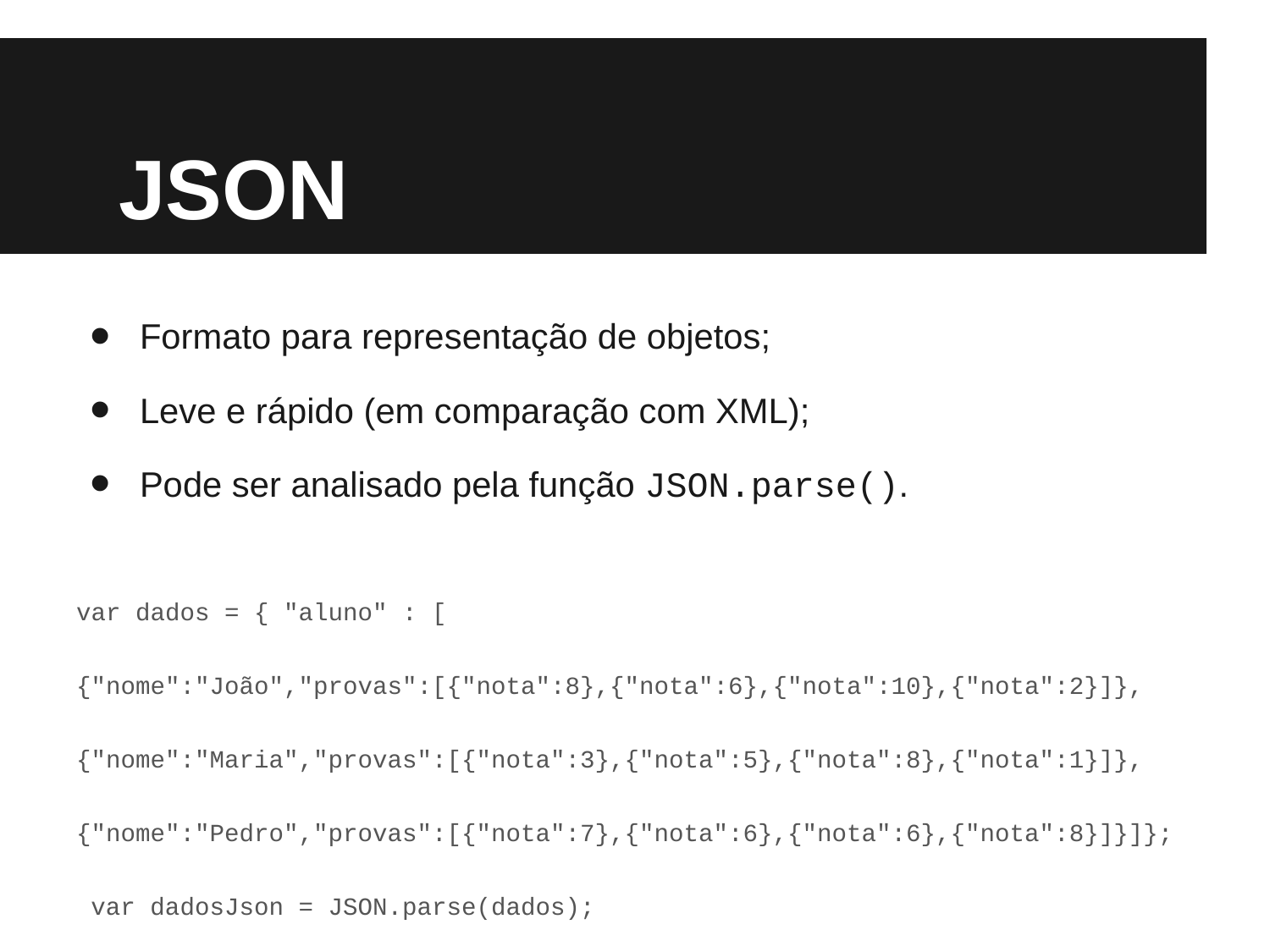

# JSON
Formato para representação de objetos;
Leve e rápido (em comparação com XML);
Pode ser analisado pela função JSON.parse().

var dados = { "aluno" : [
{"nome":"João","provas":[{"nota":8},{"nota":6},{"nota":10},{"nota":2}]},
{"nome":"Maria","provas":[{"nota":3},{"nota":5},{"nota":8},{"nota":1}]},
{"nome":"Pedro","provas":[{"nota":7},{"nota":6},{"nota":6},{"nota":8}]}]};
 var dadosJson = JSON.parse(dados);
dadosJson.aluno[1].nome // Maria